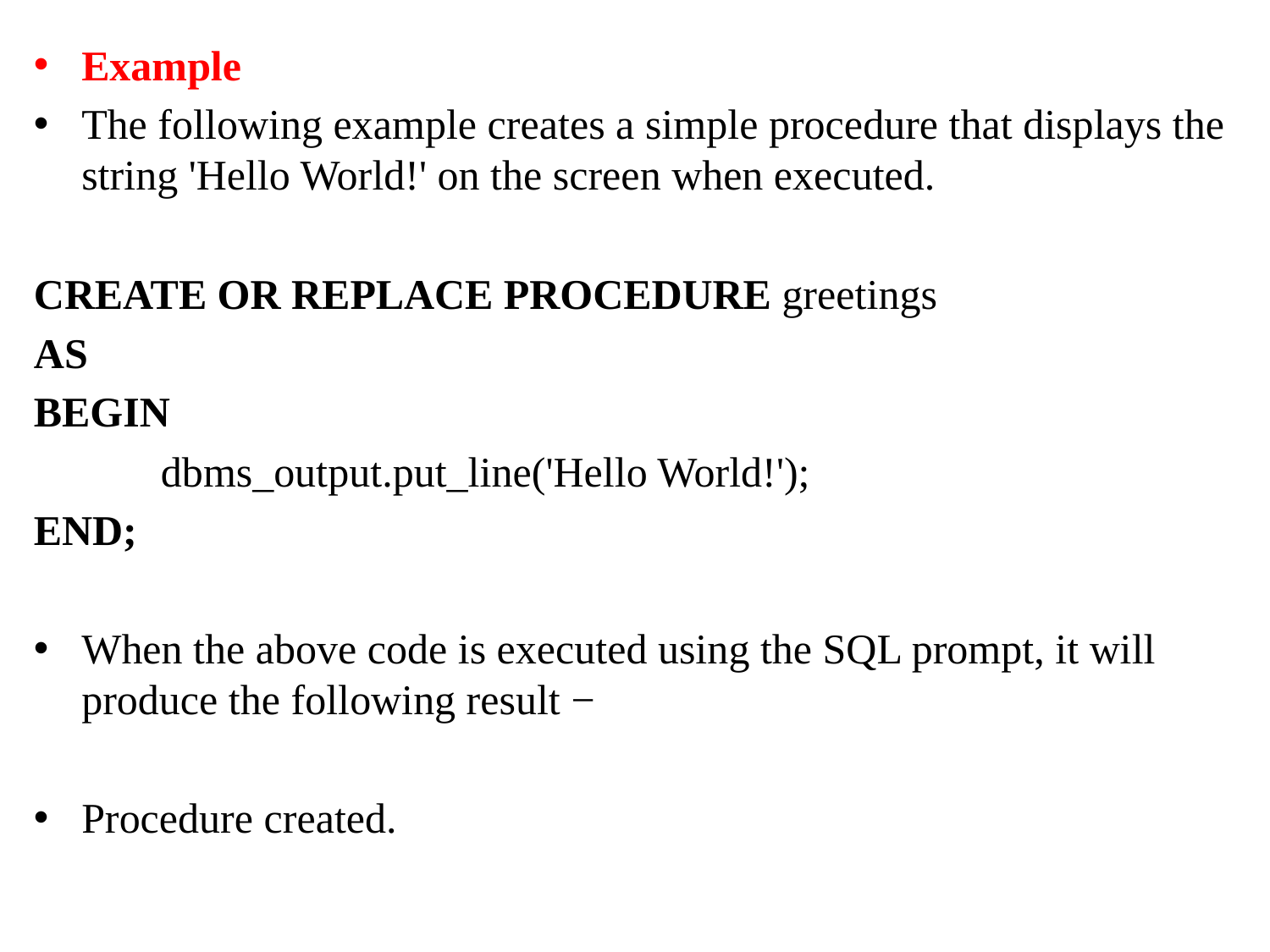

Example
The following example creates a simple procedure that displays the string 'Hello World!' on the screen when executed.

CREATE OR REPLACE PROCEDURE greetings
AS
BEGIN
	dbms_output.put_line('Hello World!');
END;

When the above code is executed using the SQL prompt, it will produce the following result −

Procedure created.